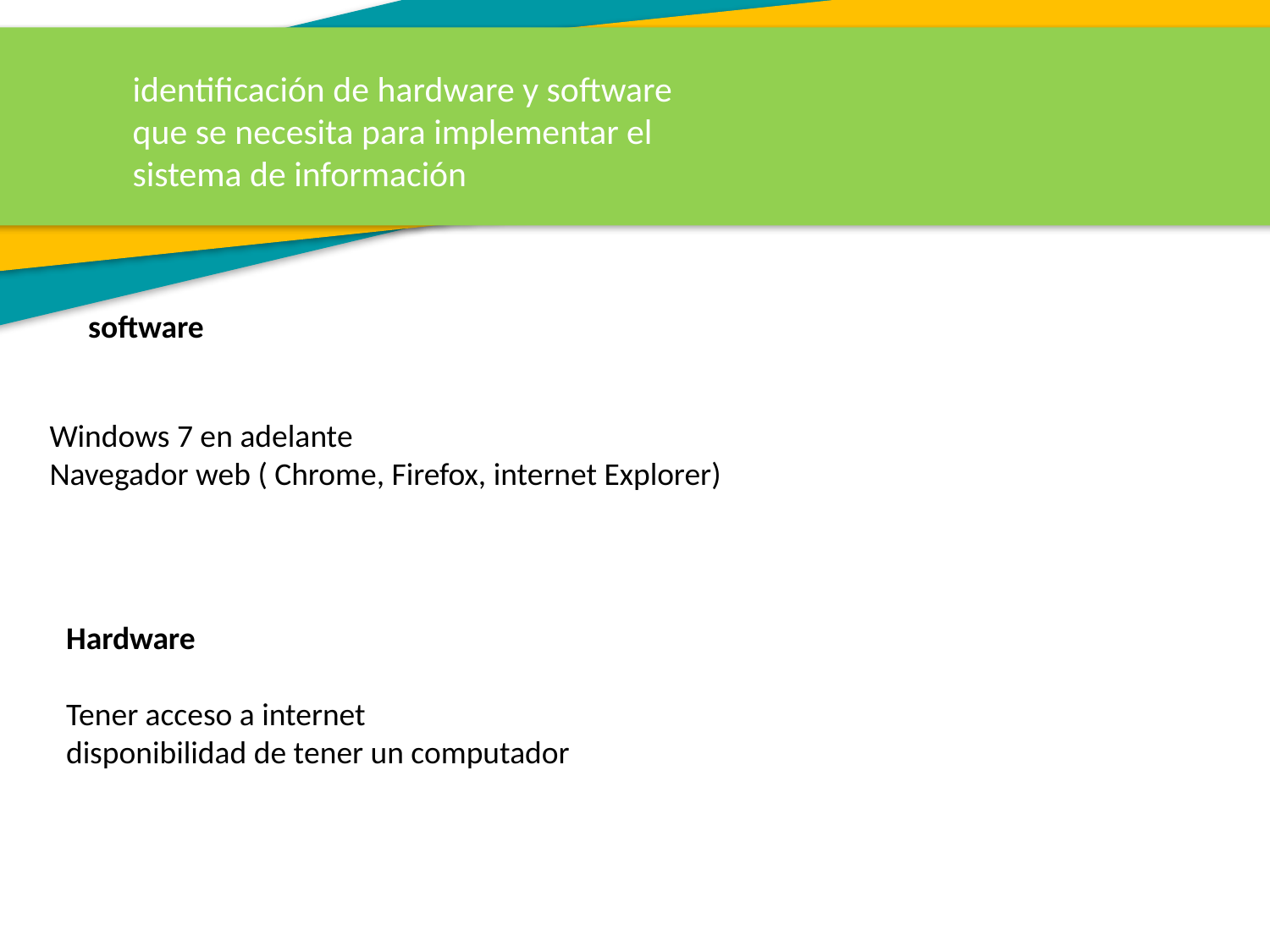

identificación de hardware y software
que se necesita para implementar el
sistema de información
software

Windows 7 en adelante
Navegador web ( Chrome, Firefox, internet Explorer)

Hardware

Tener acceso a internet
disponibilidad de tener un computador